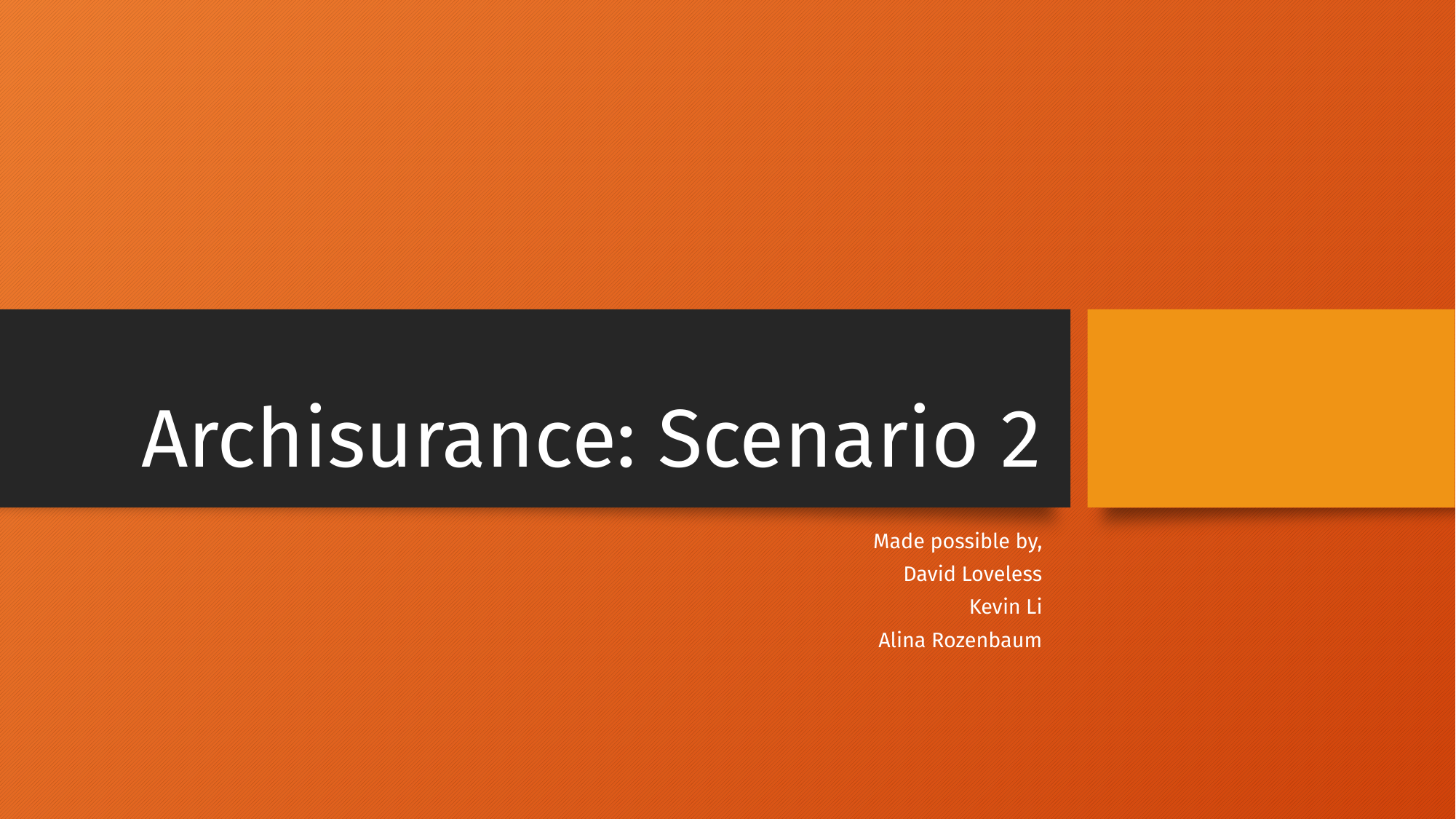

# Archisurance: Scenario 2
Made possible by,
David Loveless
Kevin Li
Alina Rozenbaum